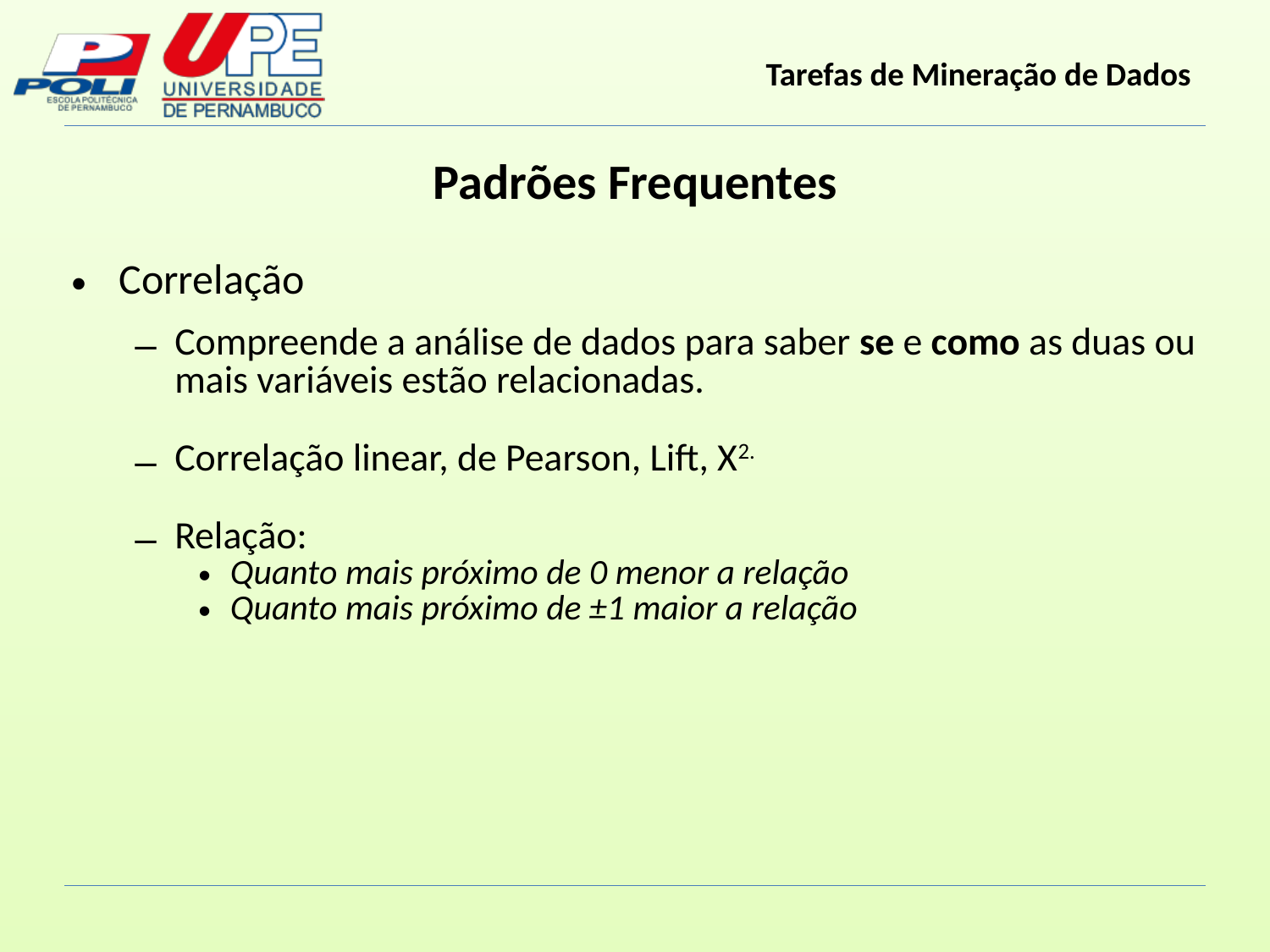

Padrões Frequentes
Correlação

Compreende a análise de dados para saber se e como as duas ou mais variáveis estão relacionadas.

Correlação linear, de Pearson, Lift, X2.

Relação:
Quanto mais próximo de 0 menor a relação
Quanto mais próximo de ±1 maior a relação